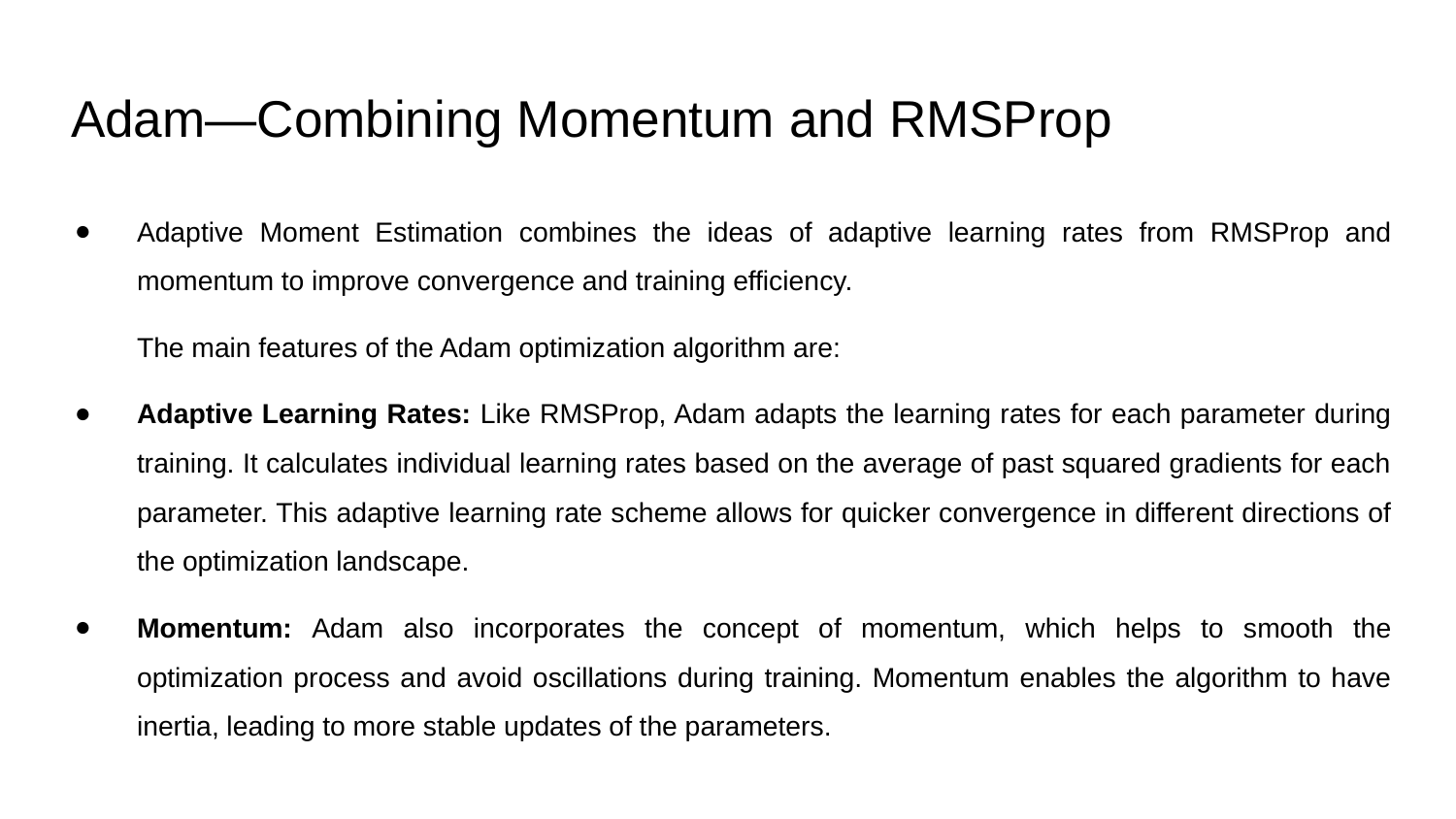

# Adam—Combining Momentum and RMSProp
Adaptive Moment Estimation combines the ideas of adaptive learning rates from RMSProp and momentum to improve convergence and training efficiency.
The main features of the Adam optimization algorithm are:
Adaptive Learning Rates: Like RMSProp, Adam adapts the learning rates for each parameter during training. It calculates individual learning rates based on the average of past squared gradients for each parameter. This adaptive learning rate scheme allows for quicker convergence in different directions of the optimization landscape.
Momentum: Adam also incorporates the concept of momentum, which helps to smooth the optimization process and avoid oscillations during training. Momentum enables the algorithm to have inertia, leading to more stable updates of the parameters.